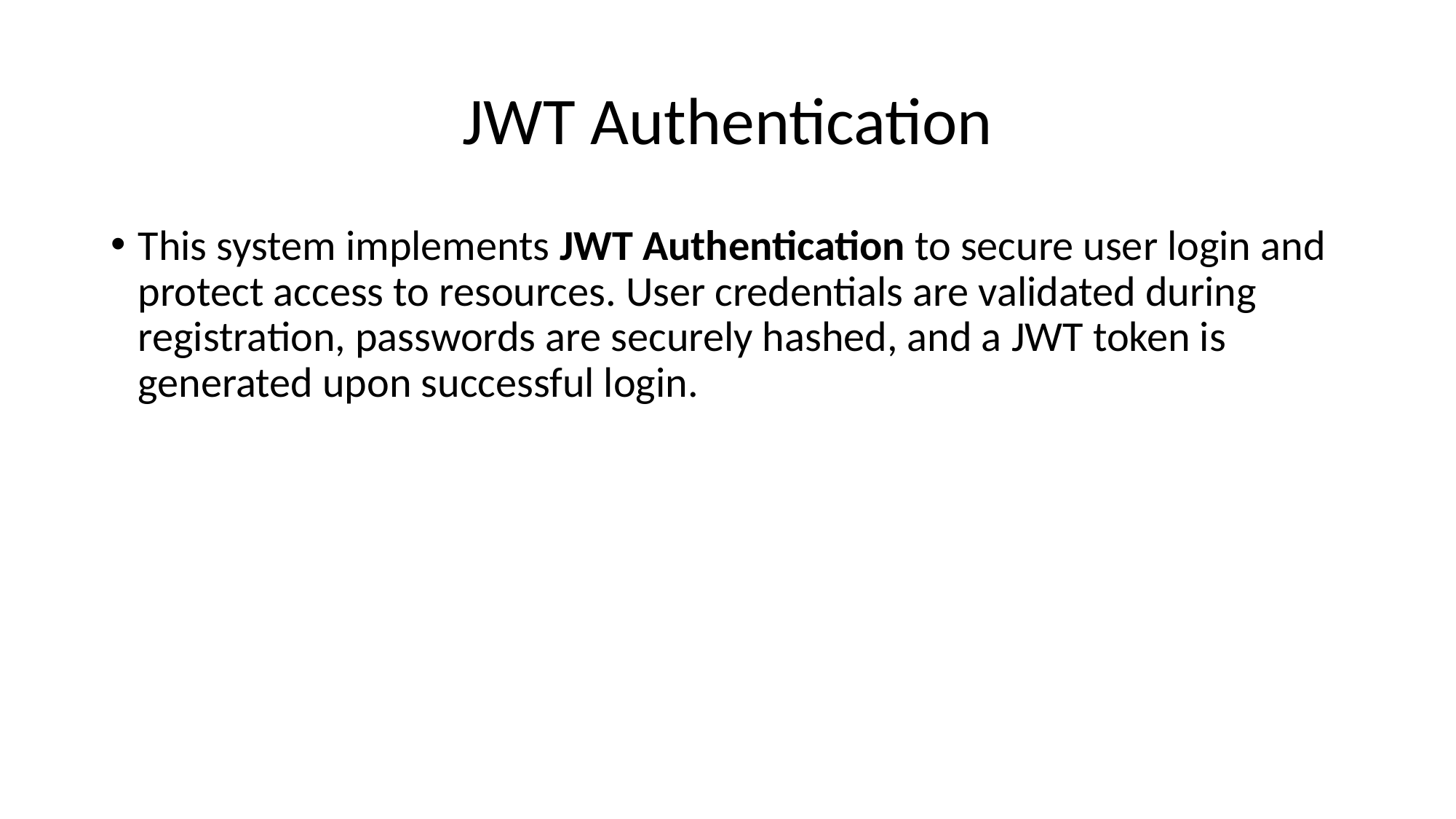

# JWT Authentication
This system implements JWT Authentication to secure user login and protect access to resources. User credentials are validated during registration, passwords are securely hashed, and a JWT token is generated upon successful login.